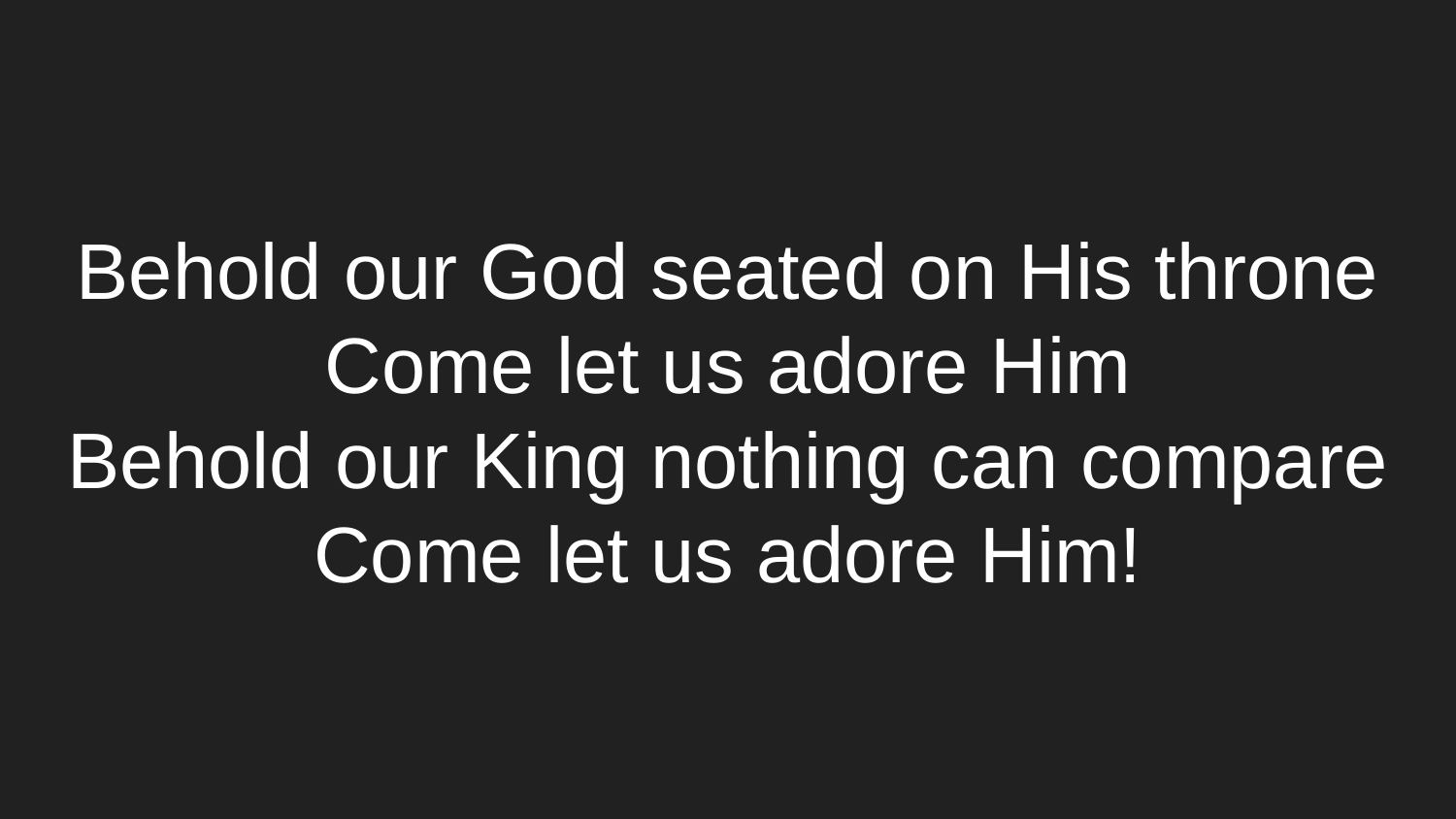

# Behold our God seated on His throne Come let us adore Him Behold our King nothing can compare Come let us adore Him!